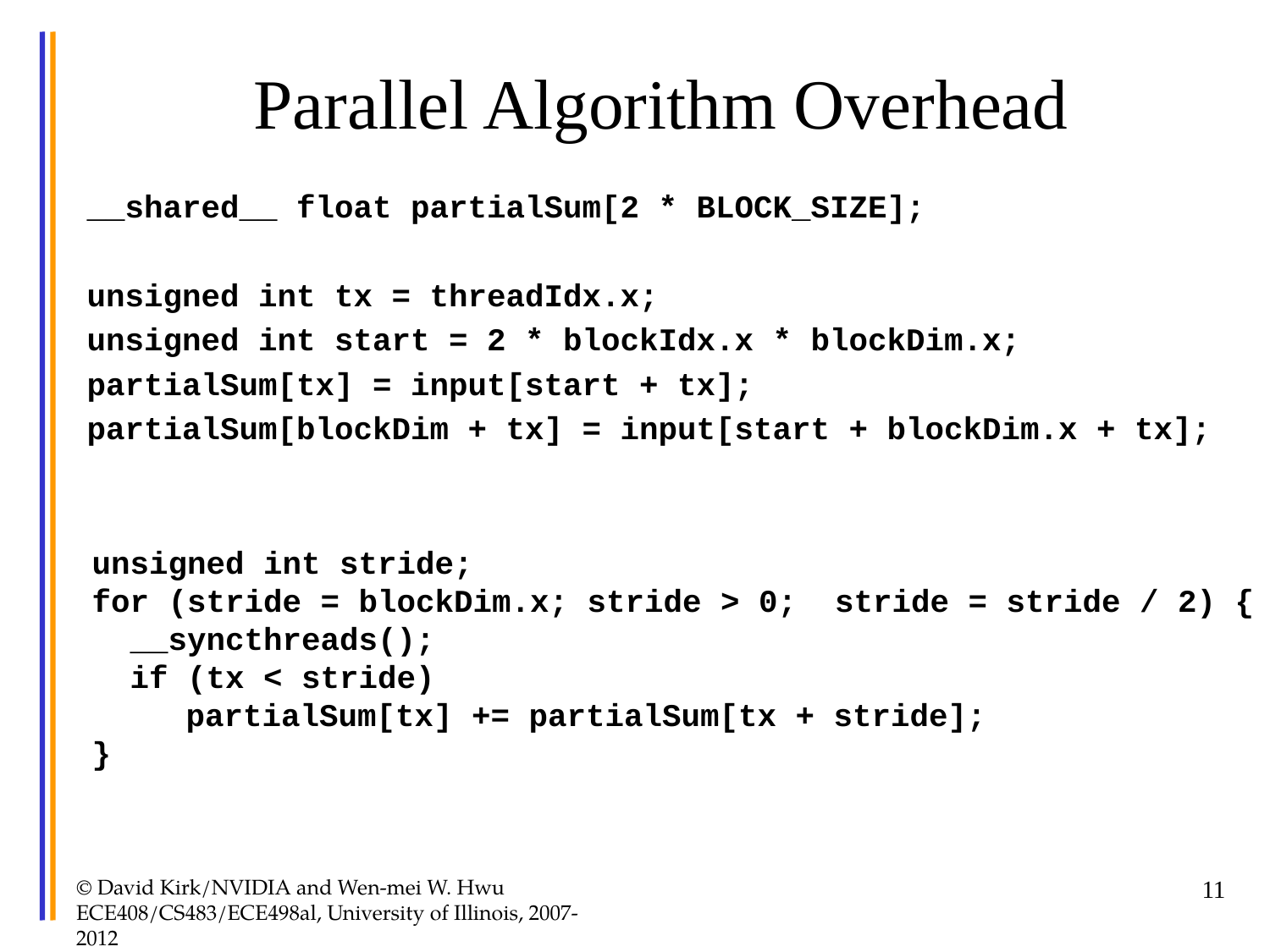

# Parallel Algorithm Overhead
__shared__ float partialSum[2 * BLOCK_SIZE];

unsigned int tx = threadIdx.x;
unsigned int start = 2 * blockIdx.x * blockDim.x;
partialSum[tx] = input[start + tx];
partialSum[blockDim + tx] = input[start + blockDim.x + tx];
unsigned int stride;
for (stride = blockDim.x; stride > 0;  stride = stride / 2) {
  __syncthreads();
  if (tx < stride)
	  partialSum[tx] += partialSum[tx + stride];
}
© David Kirk/NVIDIA and Wen-mei W. Hwu  ECE408/CS483/ECE498al, University of Illinois, 2007-2012
11